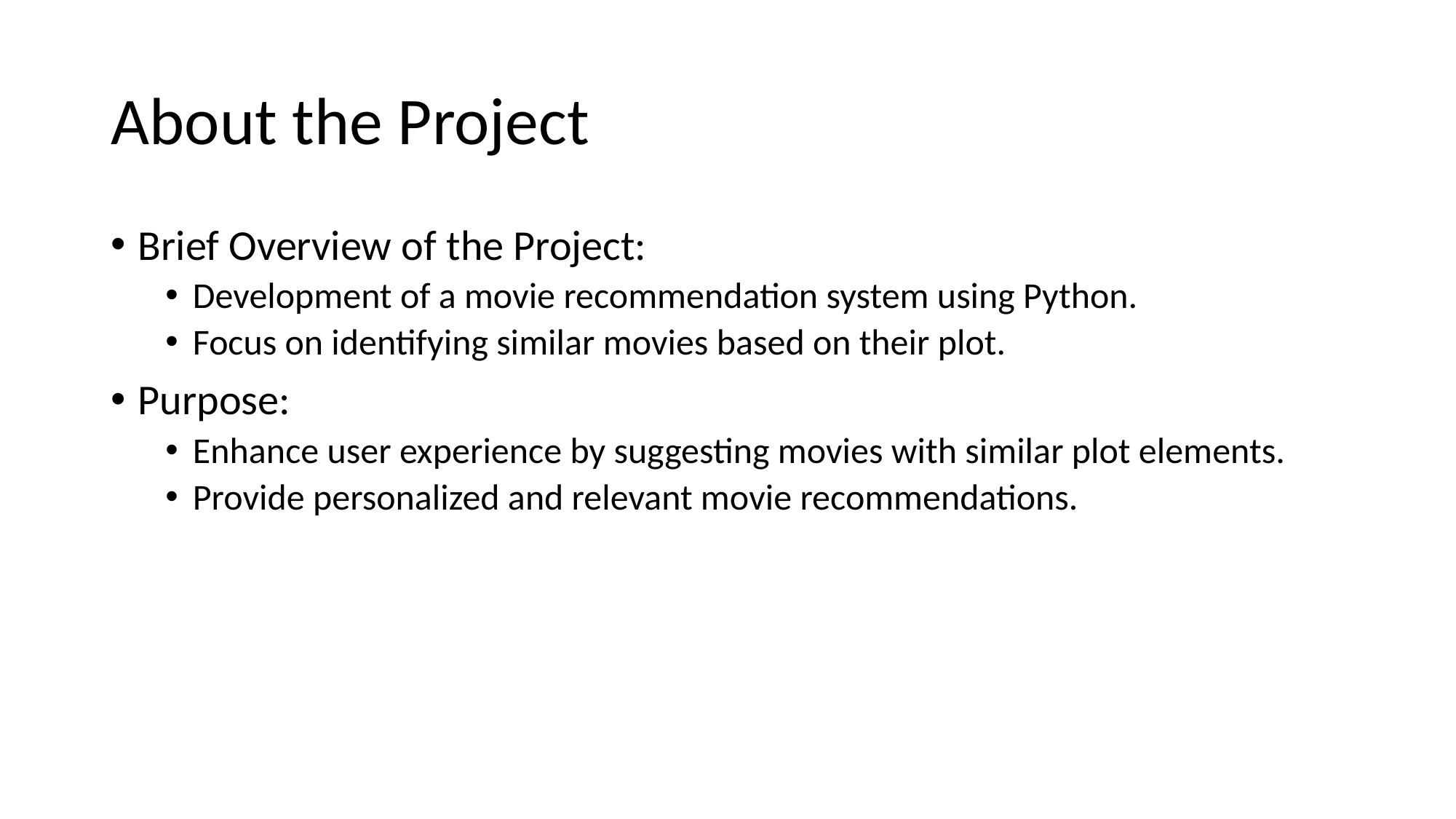

# About the Project
Brief Overview of the Project:
Development of a movie recommendation system using Python.
Focus on identifying similar movies based on their plot.
Purpose:
Enhance user experience by suggesting movies with similar plot elements.
Provide personalized and relevant movie recommendations.